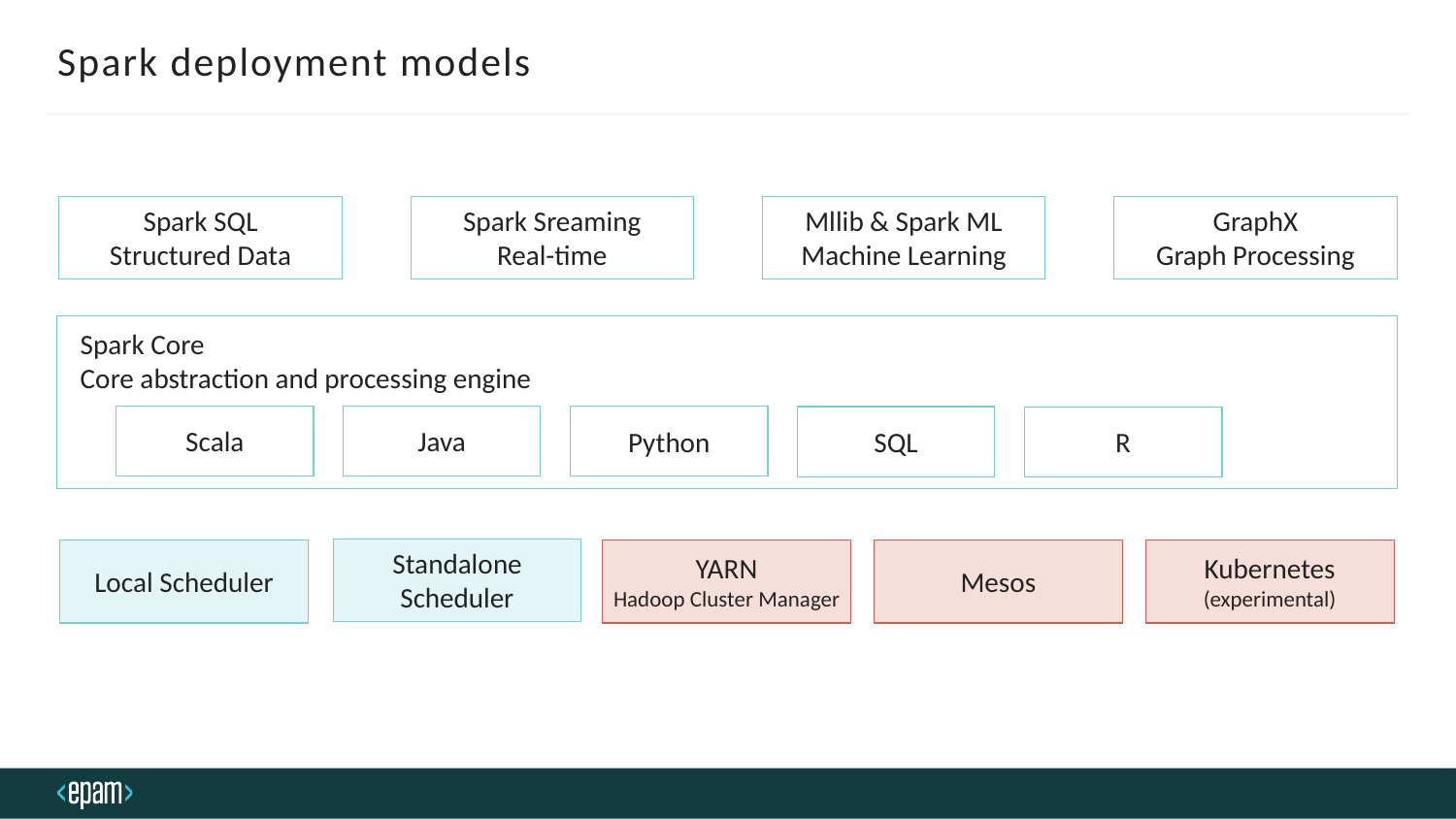

# Spark deployment models
Spark SQL
Structured Data

Spark Sreaming
Real-time

Mllib & Spark ML
Machine Learning

GraphX
Graph Processing

Spark Core
Core abstraction and processing engine

Scala

Java

Python

SQL

R
Standalone Scheduler

Local Scheduler

YARN
Hadoop Cluster Manager

Mesos

Kubernetes
(experimental)